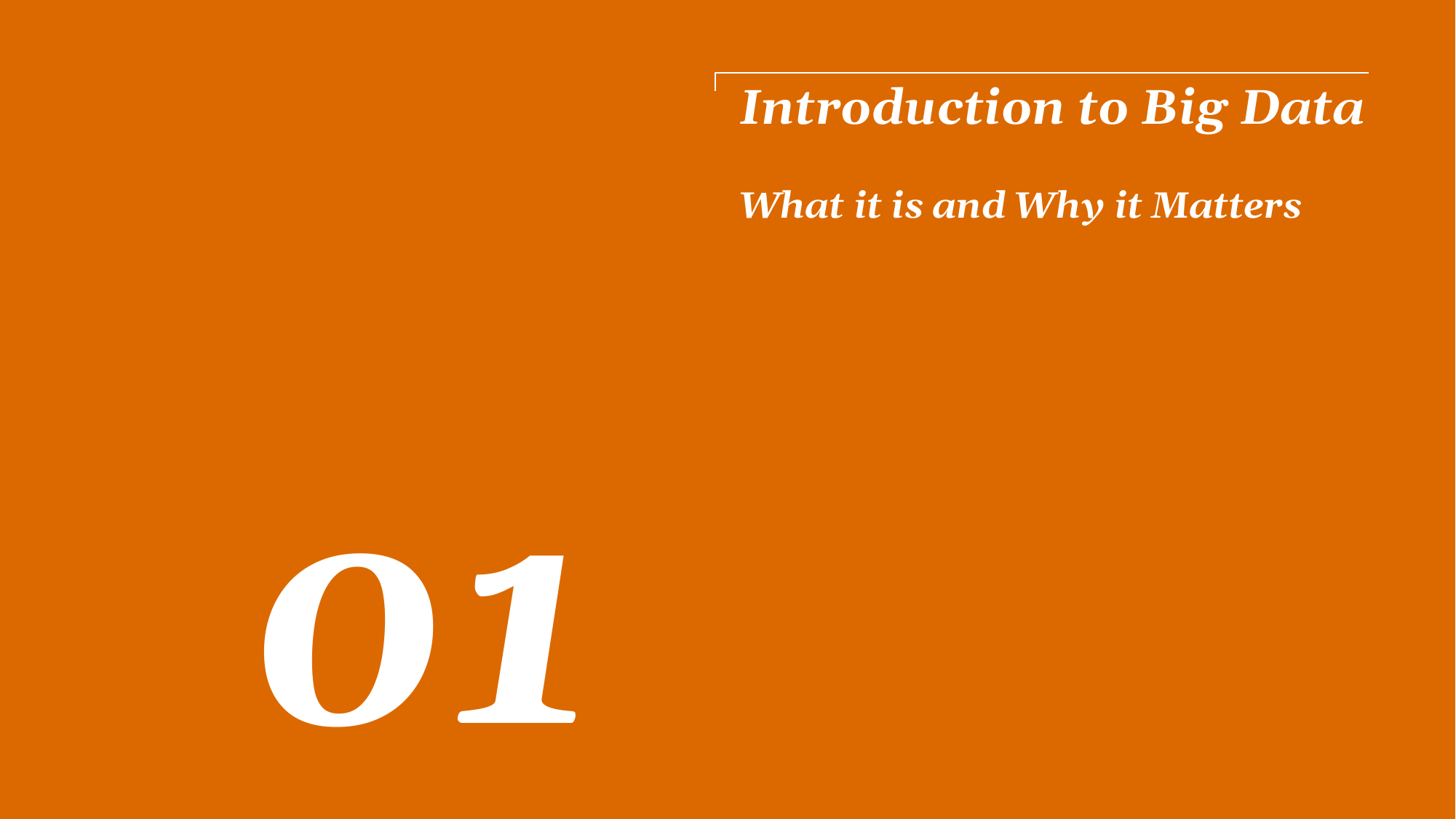

# Introduction to Big Data What it is and Why it Matters
01